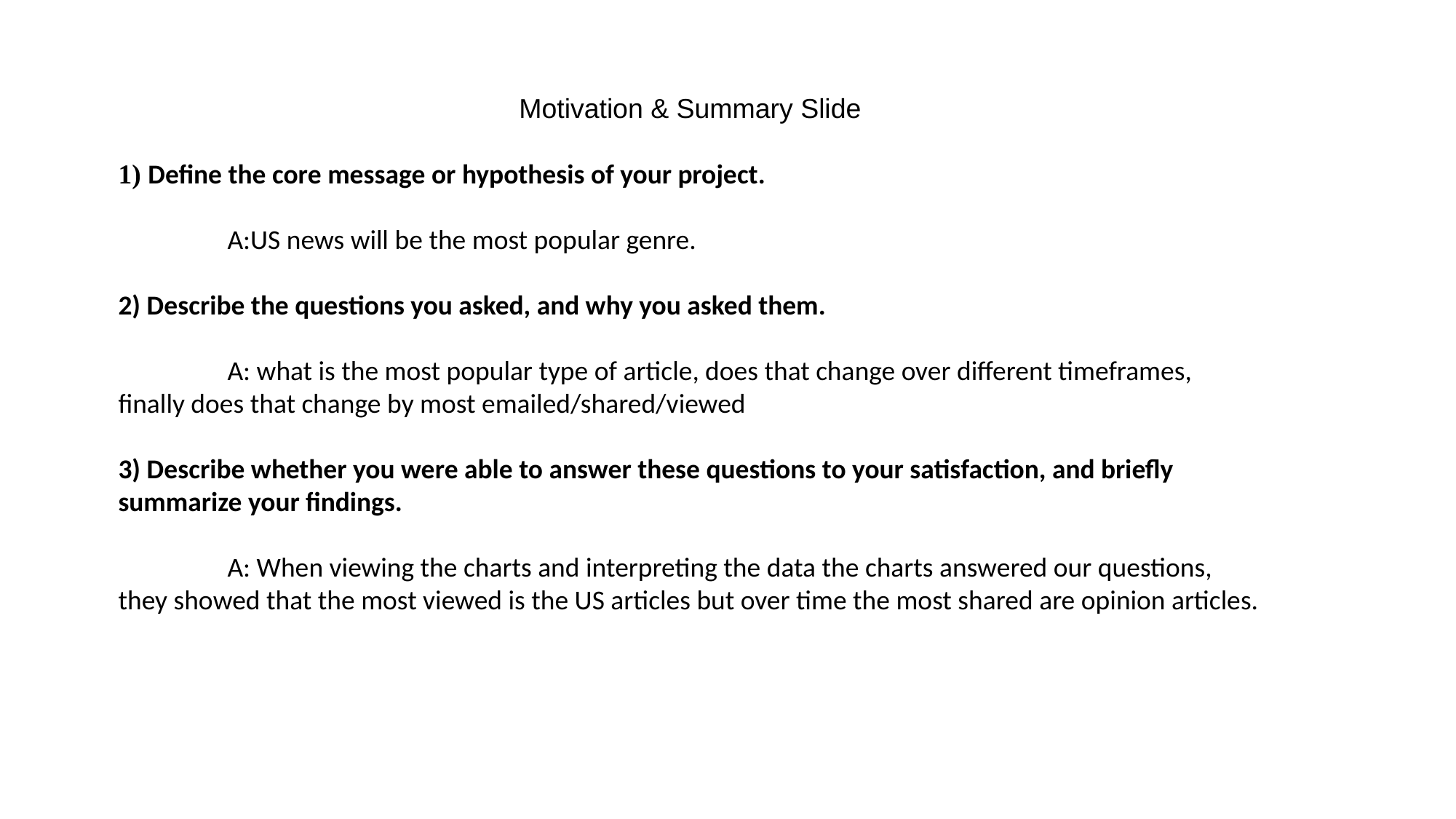

Motivation & Summary Slide
1) Define the core message or hypothesis of your project.

	A:US news will be the most popular genre.
2) Describe the questions you asked, and why you asked them.

	A: what is the most popular type of article, does that change over different timeframes, finally does that change by most emailed/shared/viewed
3) Describe whether you were able to answer these questions to your satisfaction, and briefly summarize your findings.

	A: When viewing the charts and interpreting the data the charts answered our questions, they showed that the most viewed is the US articles but over time the most shared are opinion articles.